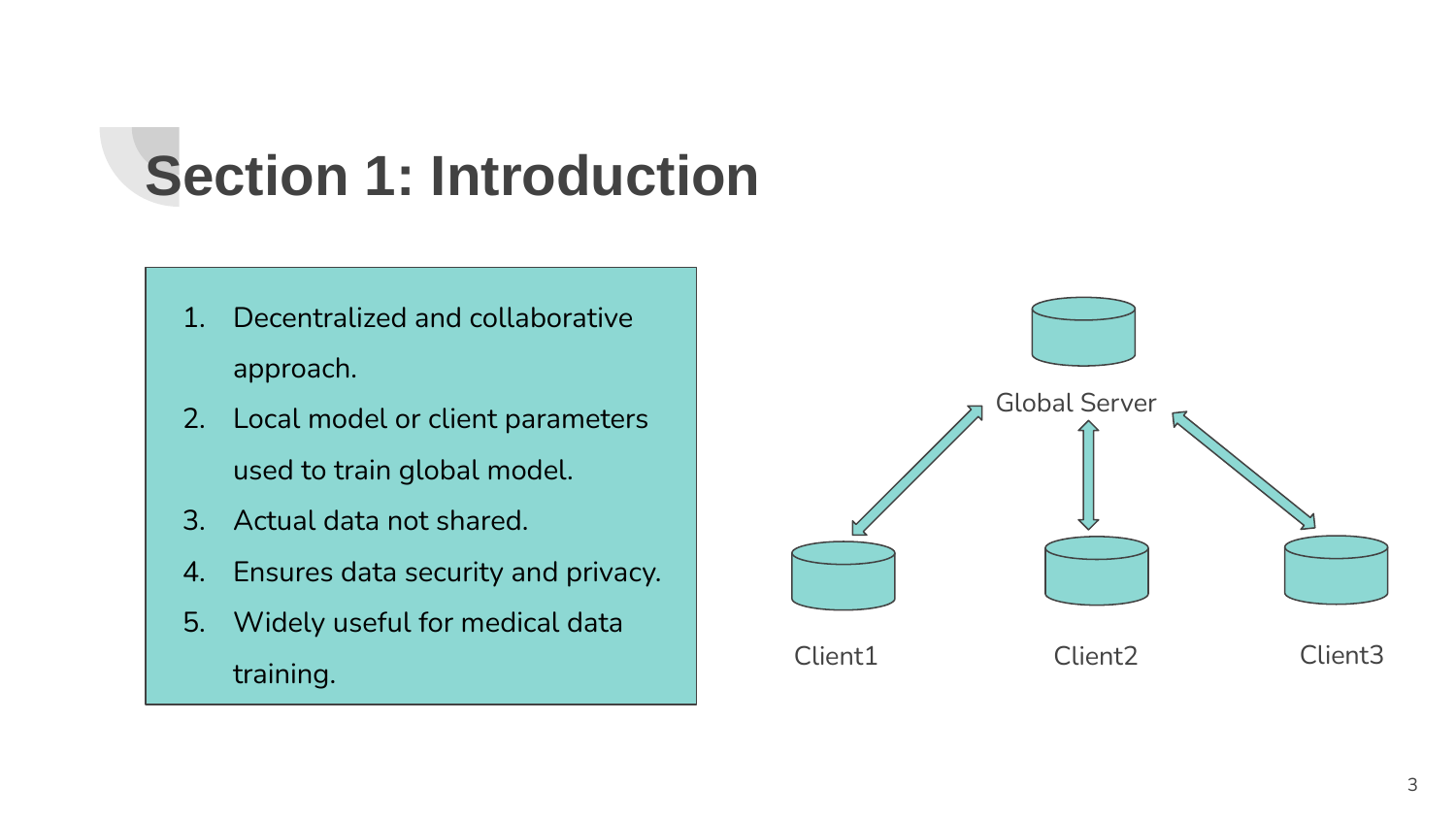

# Section 1: Introduction
Decentralized and collaborative approach.
Local model or client parameters used to train global model.
Actual data not shared.
Ensures data security and privacy.
Widely useful for medical data training.

Global Server

Client3
Client1
Client2
3